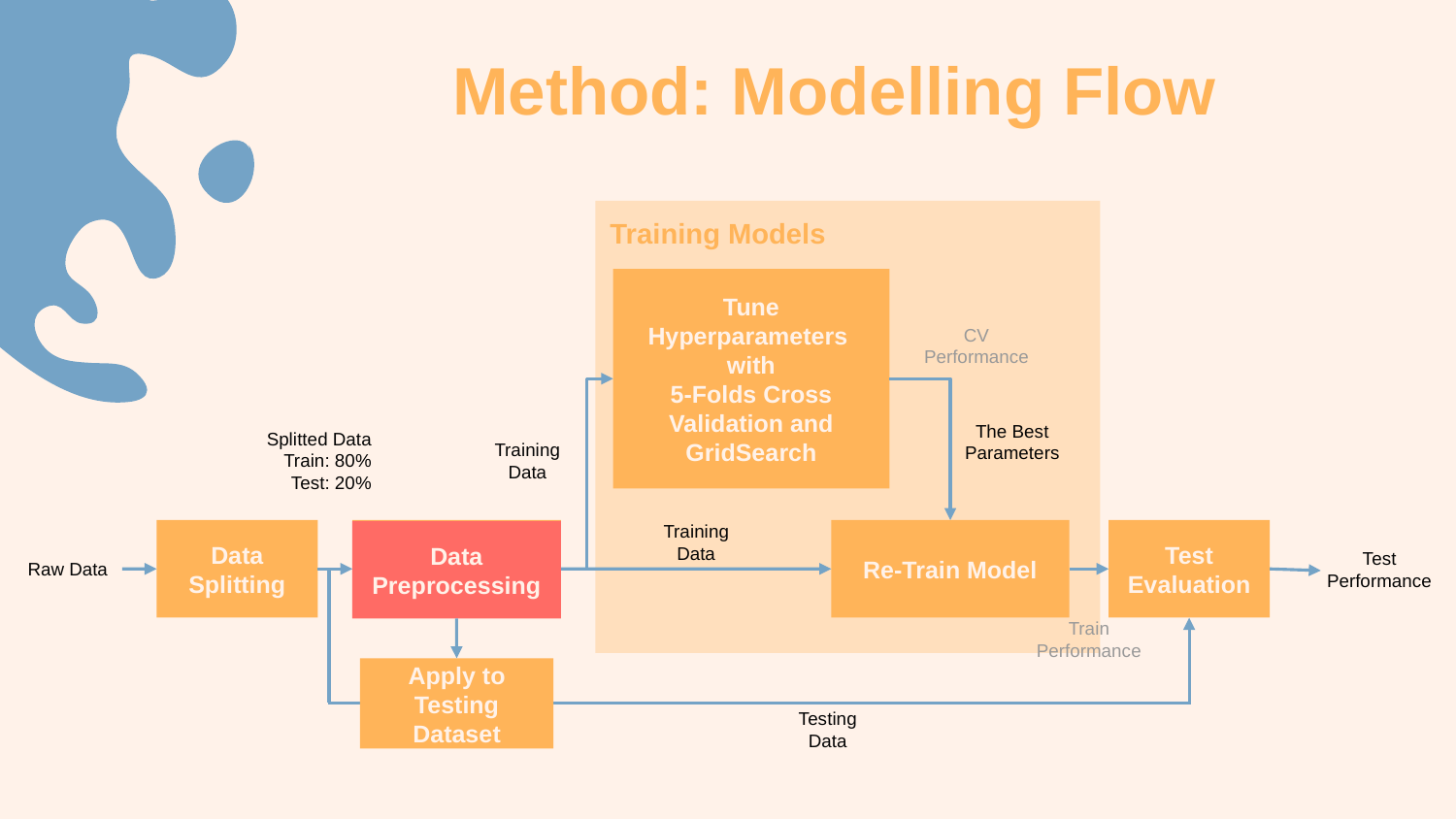

# Method: Modelling Flow
Training Models
Tune Hyperparameters
with
5-Folds Cross Validation and
GridSearch
CV
Performance
Splitted Data
Train: 80%
Test: 20%
The Best Parameters
Training Data
Training Data
Data
Splitting
Data
Preprocessing
Re-Train Model
Test
Evaluation
Data
Preprocessing
Test
Performance
Raw Data
Train
Performance
Apply to Testing Dataset
Testing Data